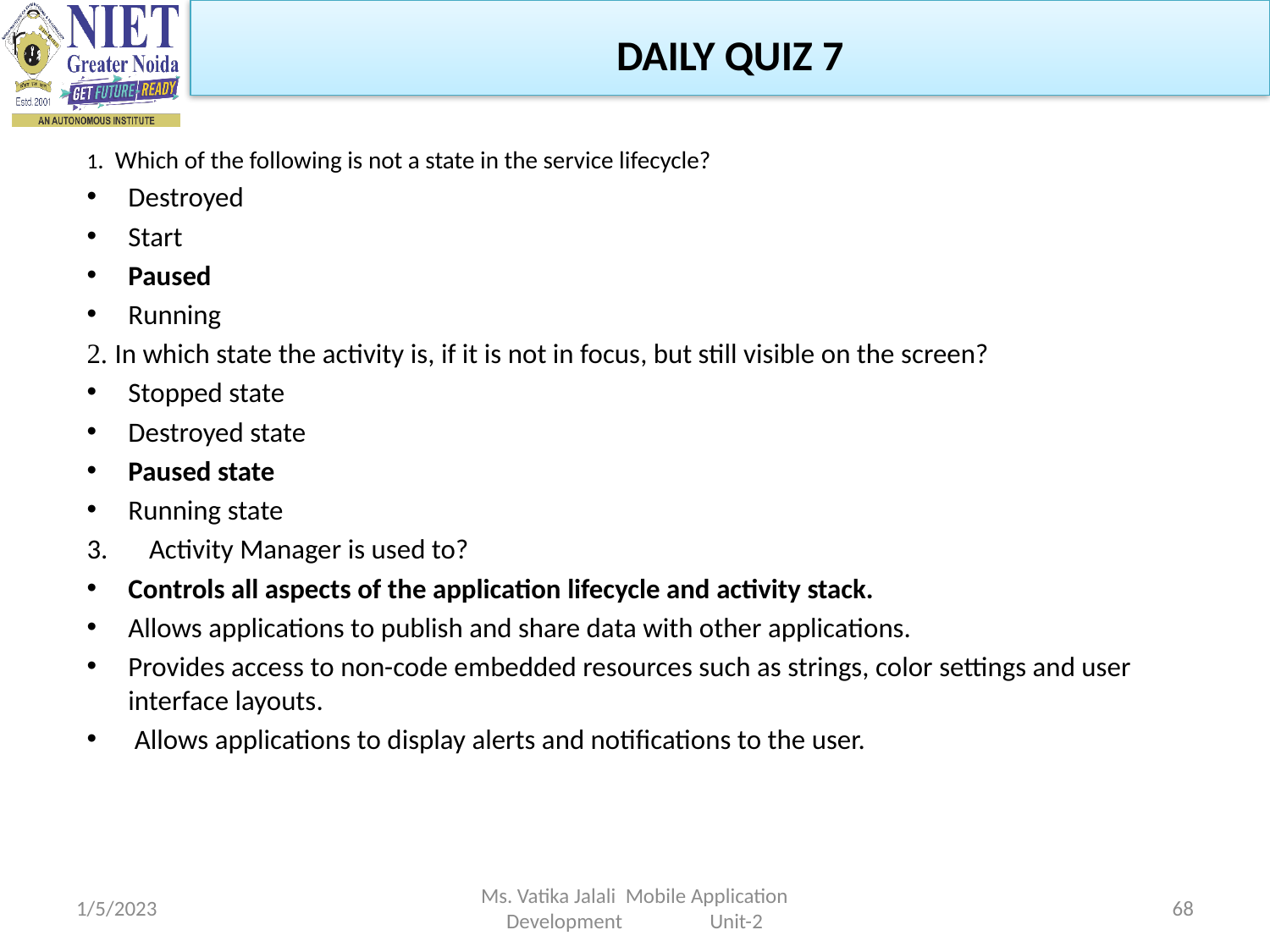

DAILY QUIZ 7

1.  Which of the following is not a state in the service lifecycle?
Destroyed
Start
Paused
Running
2. In which state the activity is, if it is not in focus, but still visible on the screen?
Stopped state
Destroyed state
Paused state
Running state
Activity Manager is used to?
Controls all aspects of the application lifecycle and activity stack.
Allows applications to publish and share data with other applications.
Provides access to non-code embedded resources such as strings, color settings and user interface layouts.
 Allows applications to display alerts and notifications to the user.

1/5/2023
Ms. Vatika Jalali  Mobile Application Development                  Unit-2
68